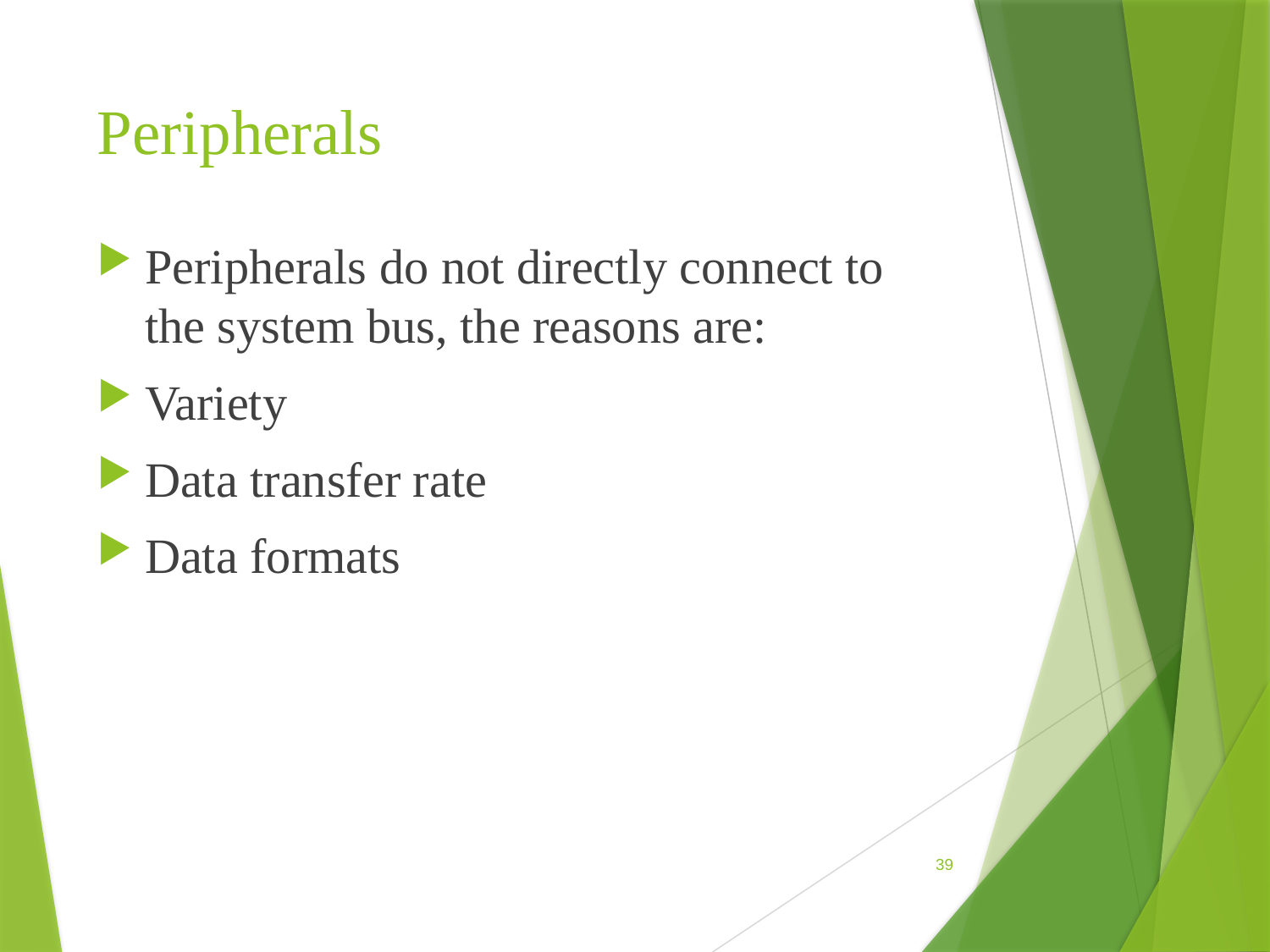

# Peripherals
Peripherals do not directly connect to the system bus, the reasons are:
Variety
Data transfer rate
Data formats

39